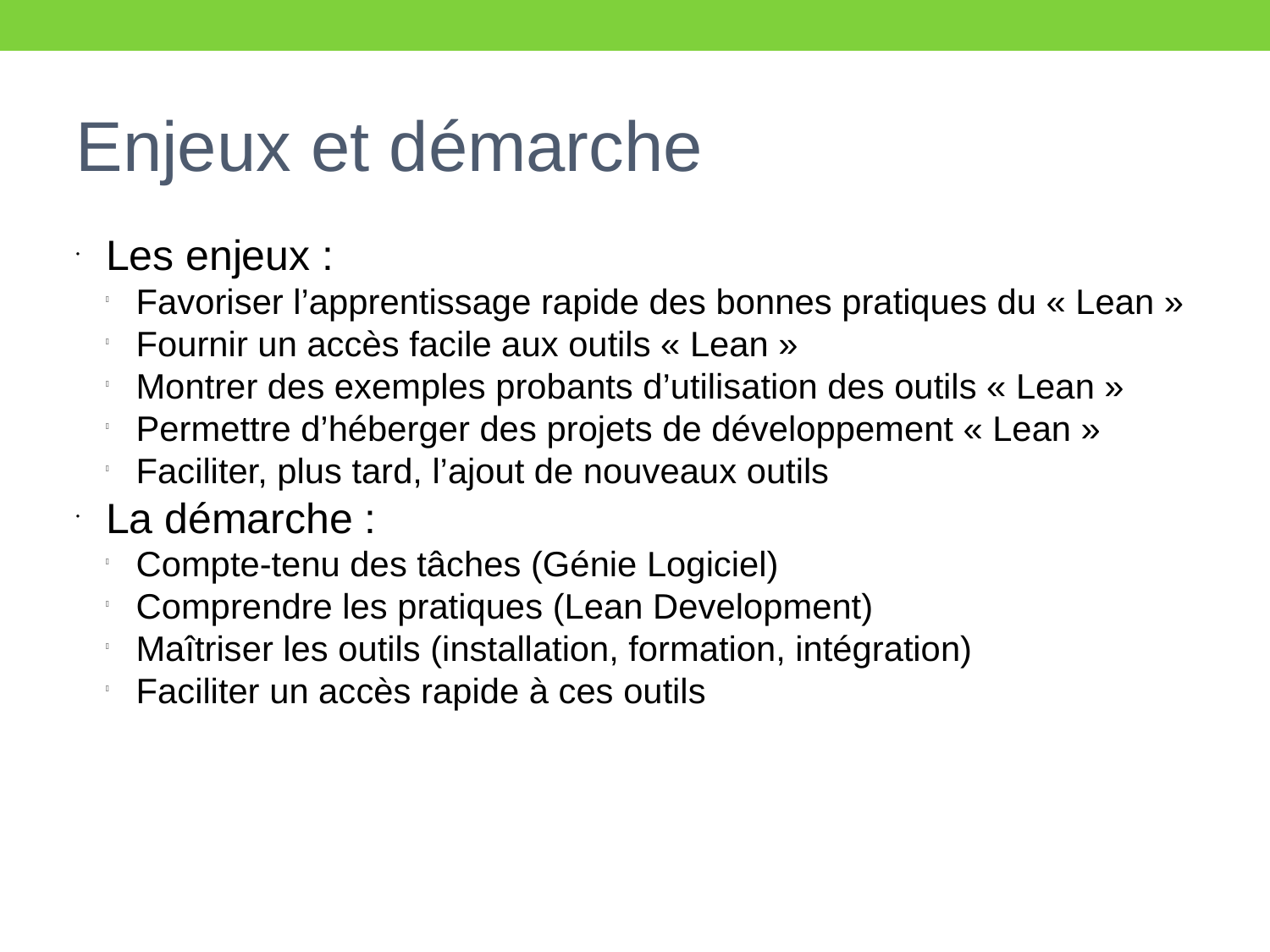

Enjeux et démarche
Les enjeux :
Favoriser l’apprentissage rapide des bonnes pratiques du « Lean »
Fournir un accès facile aux outils « Lean »
Montrer des exemples probants d’utilisation des outils « Lean »
Permettre d’héberger des projets de développement « Lean »
Faciliter, plus tard, l’ajout de nouveaux outils
La démarche :
Compte-tenu des tâches (Génie Logiciel)
Comprendre les pratiques (Lean Development)
Maîtriser les outils (installation, formation, intégration)
Faciliter un accès rapide à ces outils